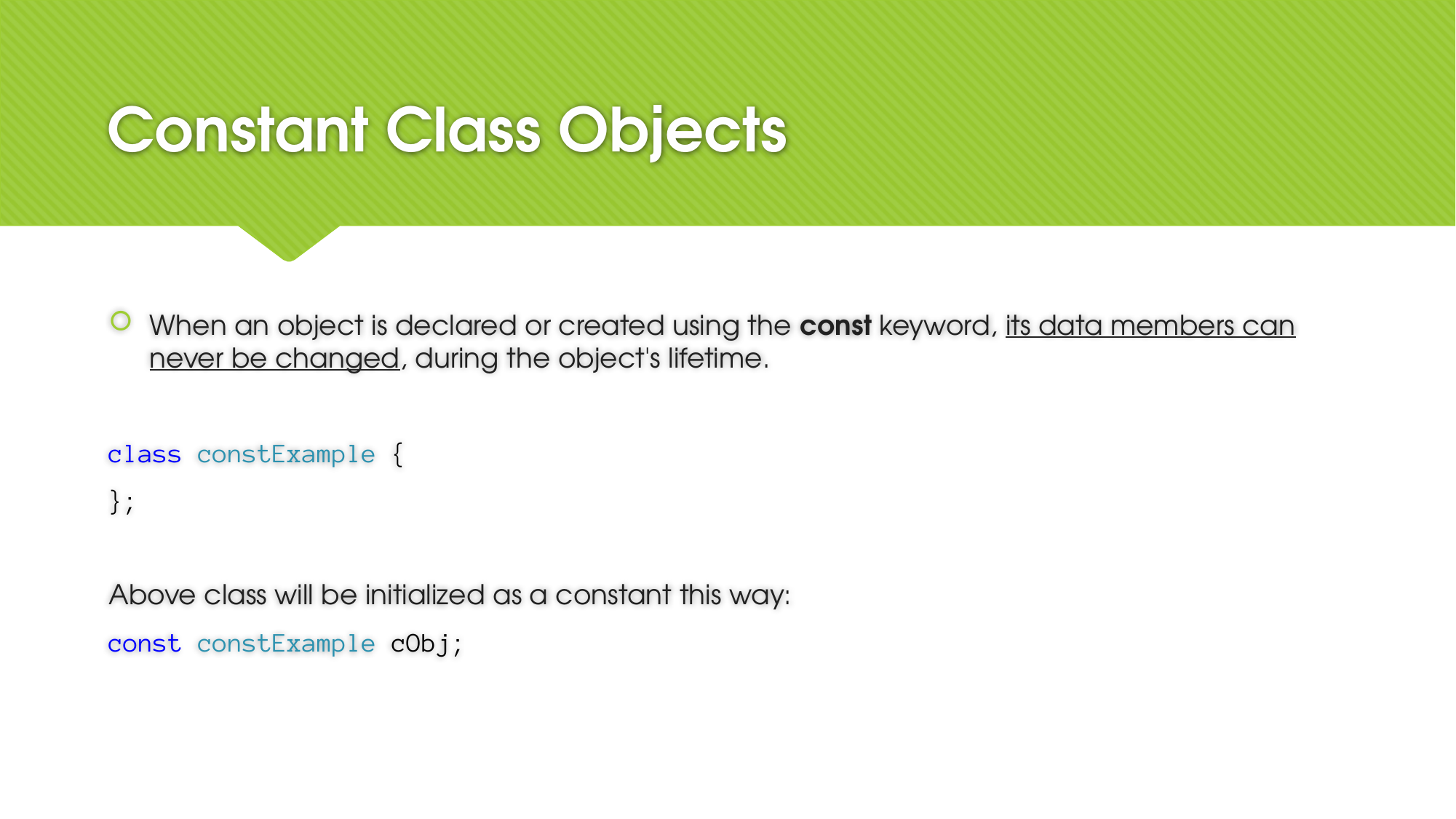

# Constant Class Objects
When an object is declared or created using the const keyword, its data members can never be changed, during the object's lifetime.

class constExample {
};

Above class will be initialized as a constant this way:
const constExample cObj;